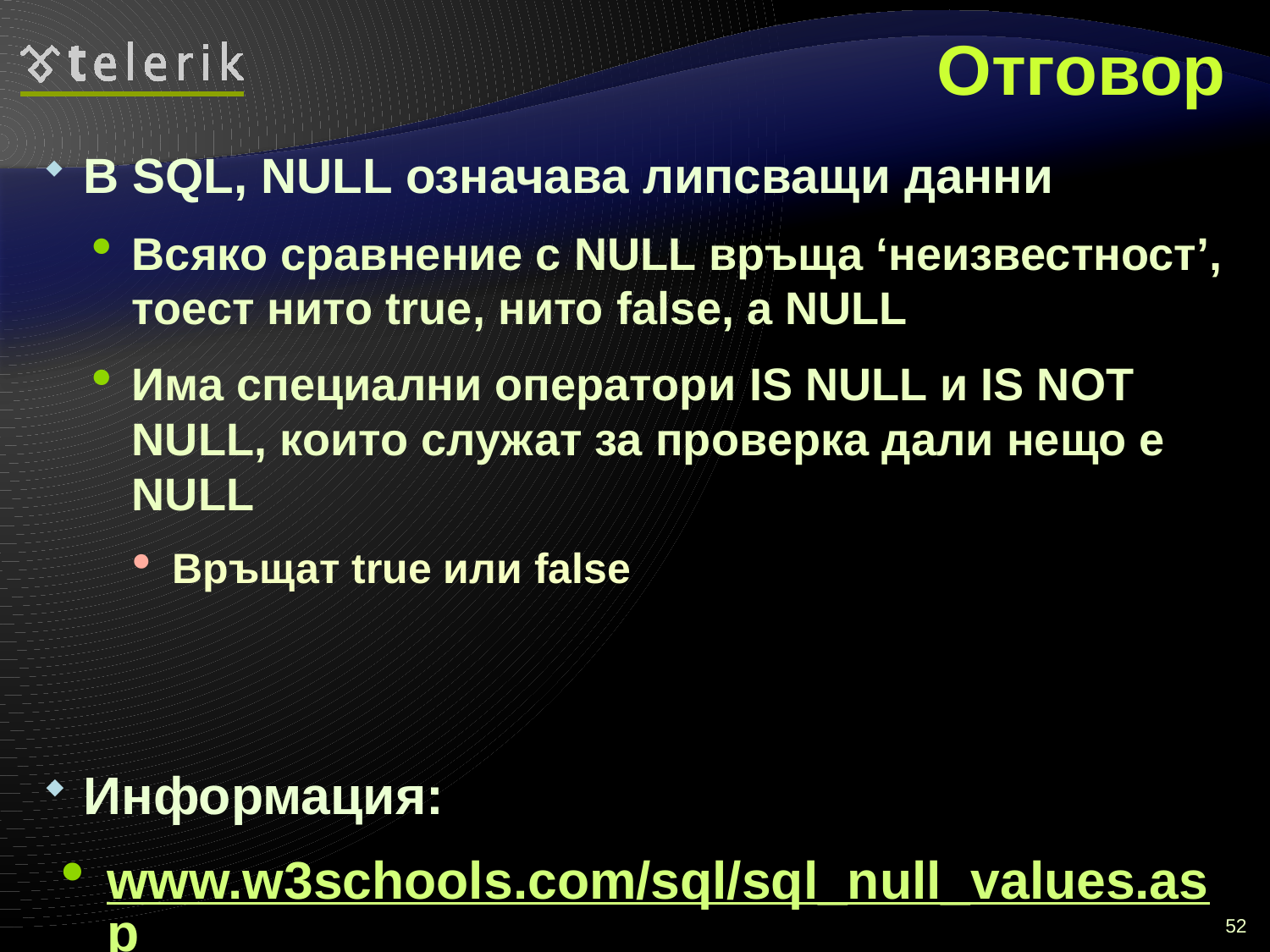

# Отговор
В SQL, NULL означава липсващи данни
Всяко сравнение с NULL връща ‘неизвестност’, тоест нито true, нито false, а NULL
Има специални оператори IS NULL и IS NOT NULL, които служат за проверка дали нещо е NULL
Връщат true или false

Информация:
www.w3schools.com/sql/sql_null_values.asp
52